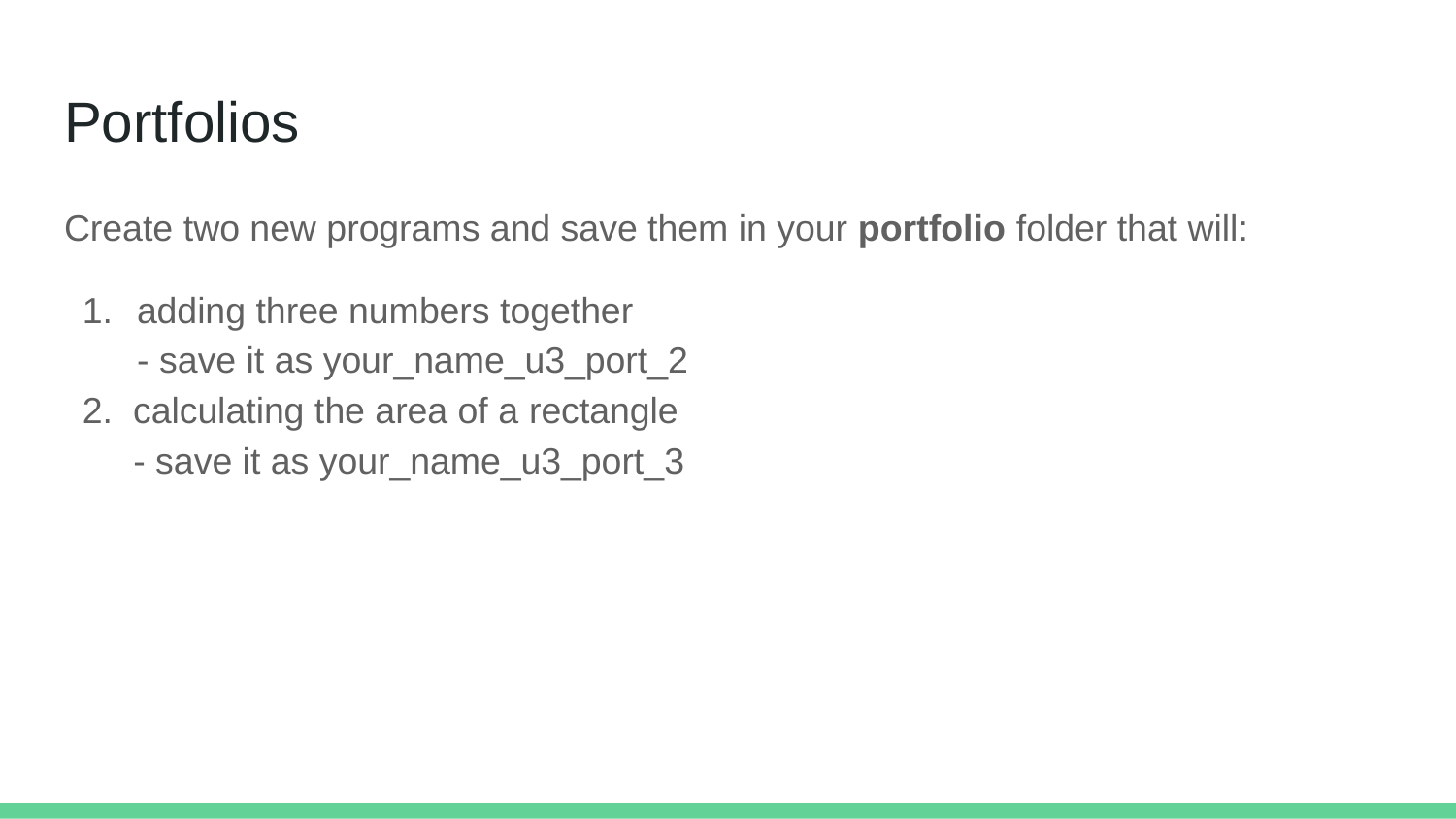

# Portfolios
Create two new programs and save them in your portfolio folder that will:
adding three numbers together
- save it as your_name_u3_port_2
2.  calculating the area of a rectangle
     - save it as your_name_u3_port_3